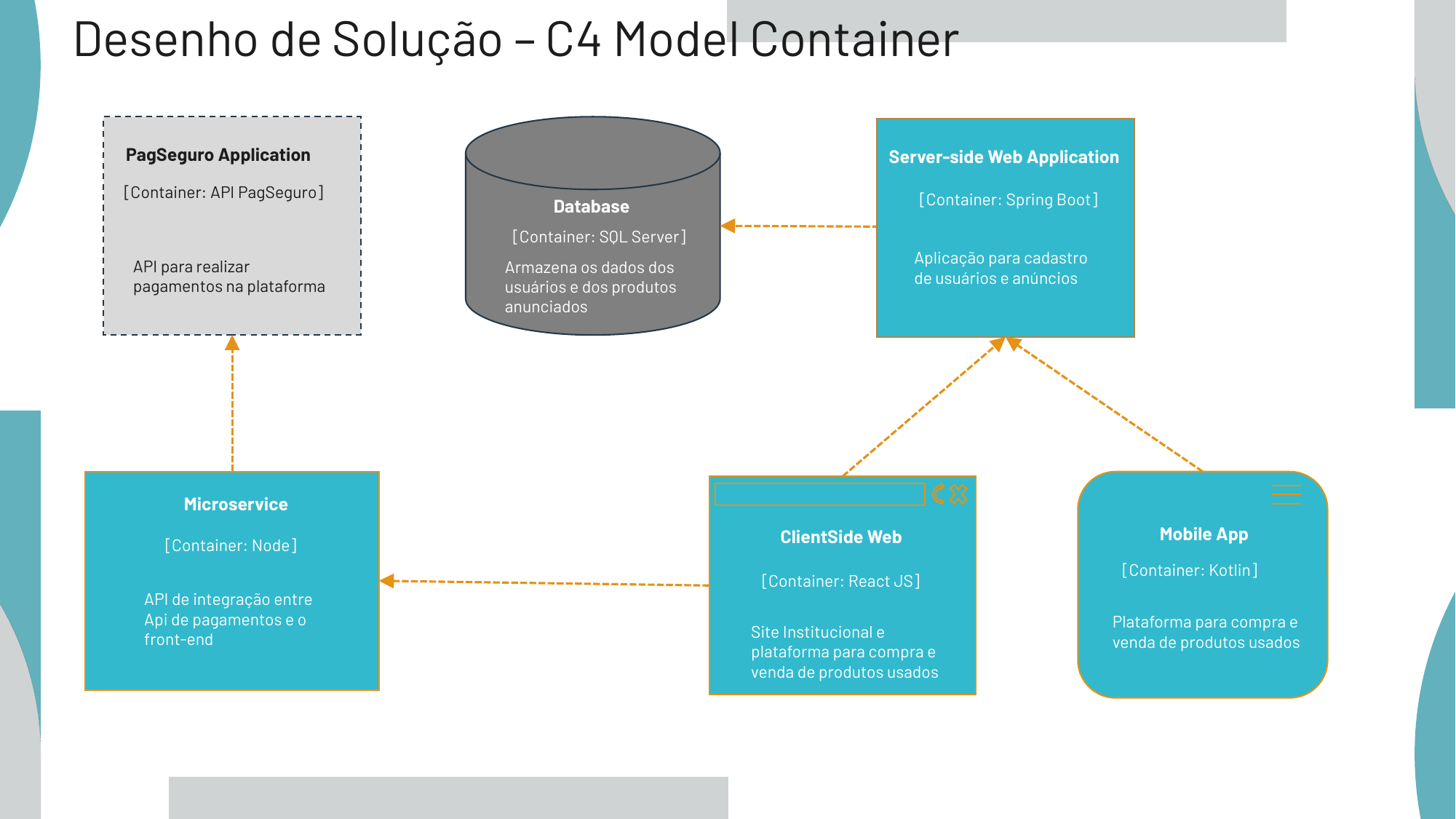

Desenho de Solução – C4 Model Container

PagSeguro Application
Server-side Web Application
[Container: API PagSeguro]
[Container: Spring Boot]
Database
[Container: SQL Server]
Aplicação para cadastro de usuários e anúncios
API para realizar pagamentos na plataforma
Armazena os dados dos usuários e dos produtos anunciados

Dashboard

Microservice
Mobile App
ClientSide Web
[Container: Node]
[Container: Kotlin]
[Container: React JS]
API de integração entre Api de pagamentos e o front-end
Plataforma para compra e venda de produtos usados
Site Institucional e plataforma para compra e venda de produtos usados